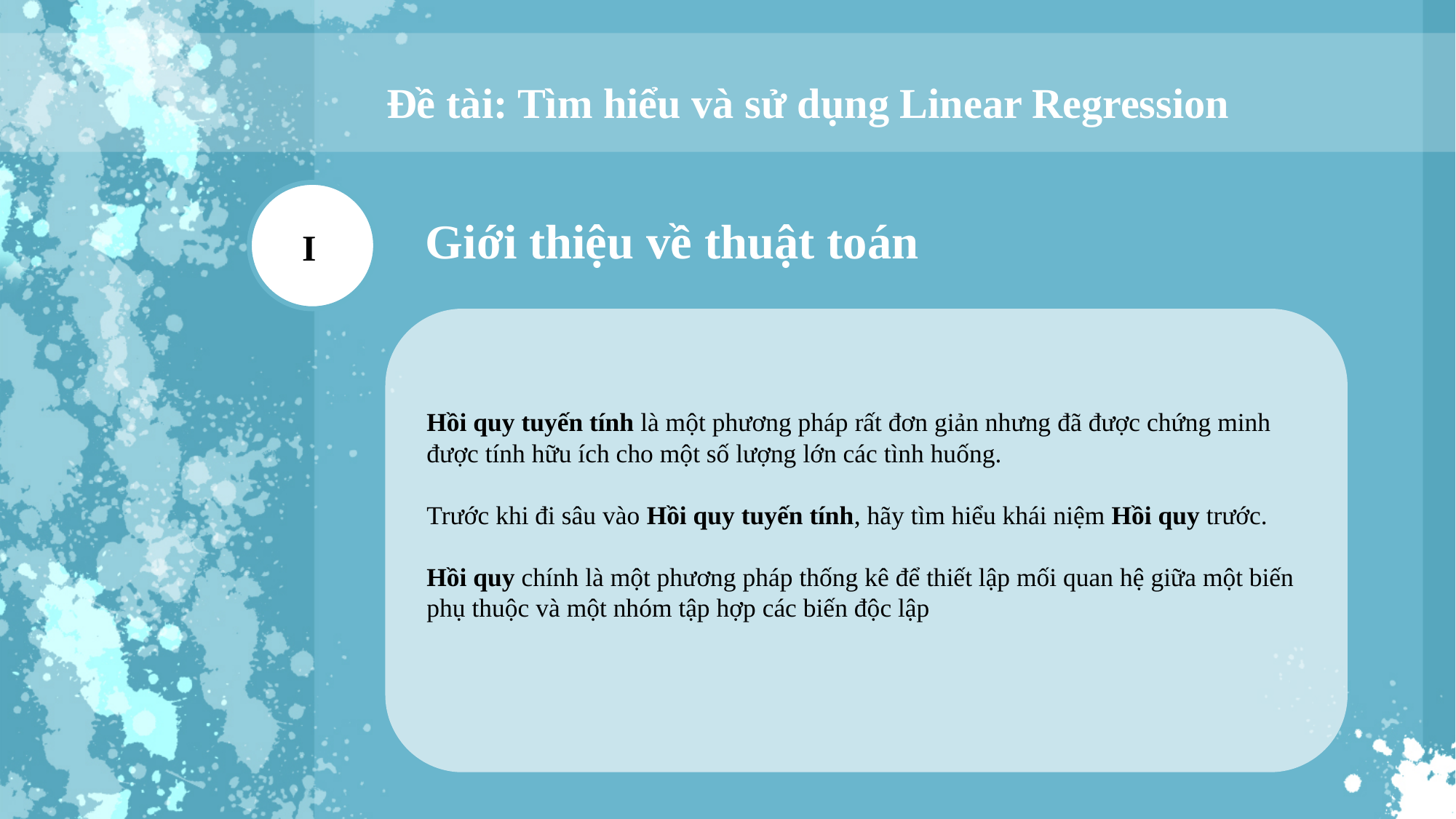

Cách cài đặt Hadoop

Đề tài: Tìm hiểu và sử dụng Linear Regression

Giới thiệu về thuật toán
I

Hồi quy tuyến tính là một phương pháp rất đơn giản nhưng đã được chứng minh được tính hữu ích cho một số lượng lớn các tình huống.

Trước khi đi sâu vào Hồi quy tuyến tính, hãy tìm hiểu khái niệm Hồi quy trước.

Hồi quy chính là một phương pháp thống kê để thiết lập mối quan hệ giữa một biến phụ thuộc và một nhóm tập hợp các biến độc lập